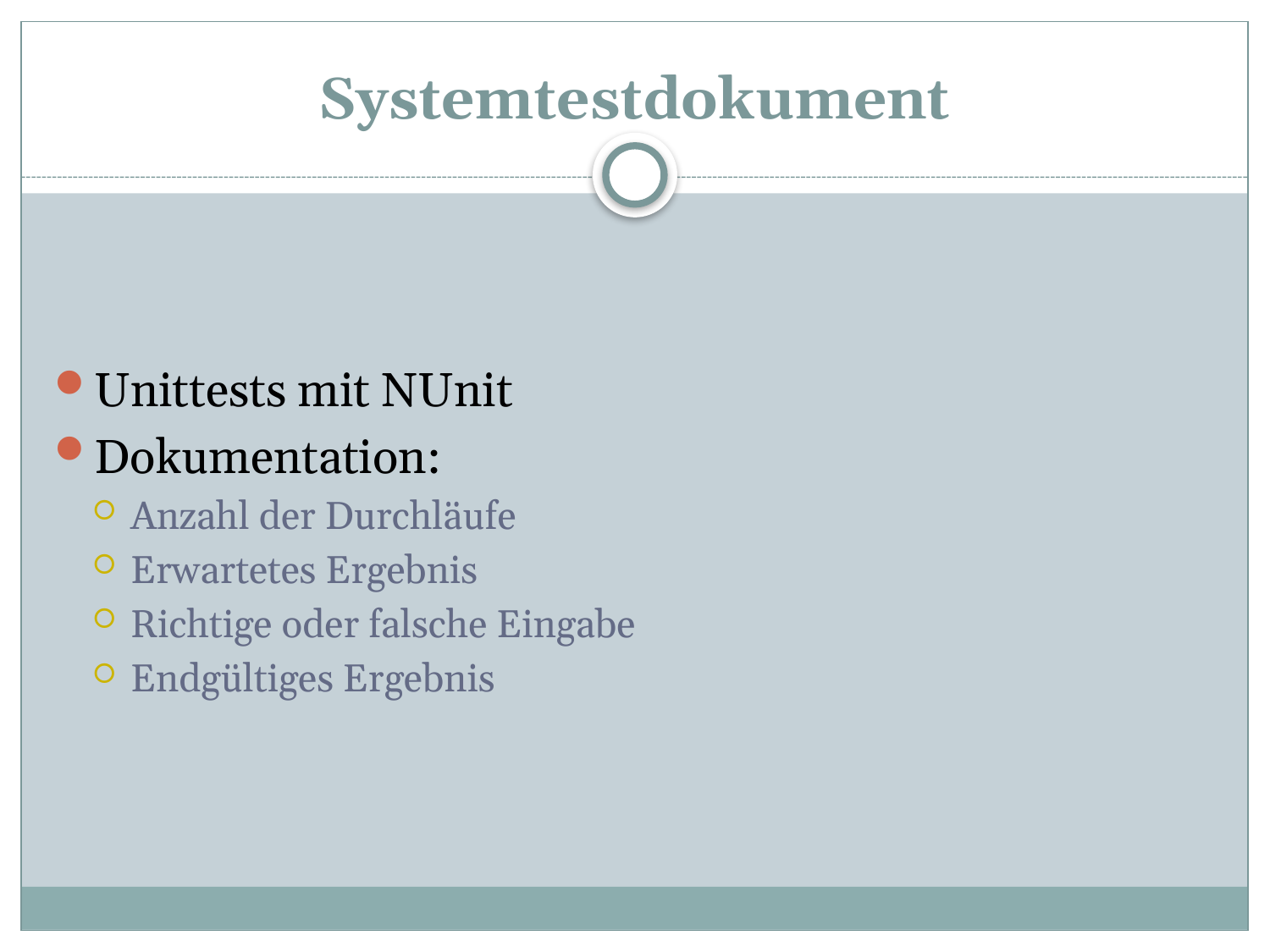

# Systemtestdokument
Unittests mit NUnit
Dokumentation:
Anzahl der Durchläufe
Erwartetes Ergebnis
Richtige oder falsche Eingabe
Endgültiges Ergebnis